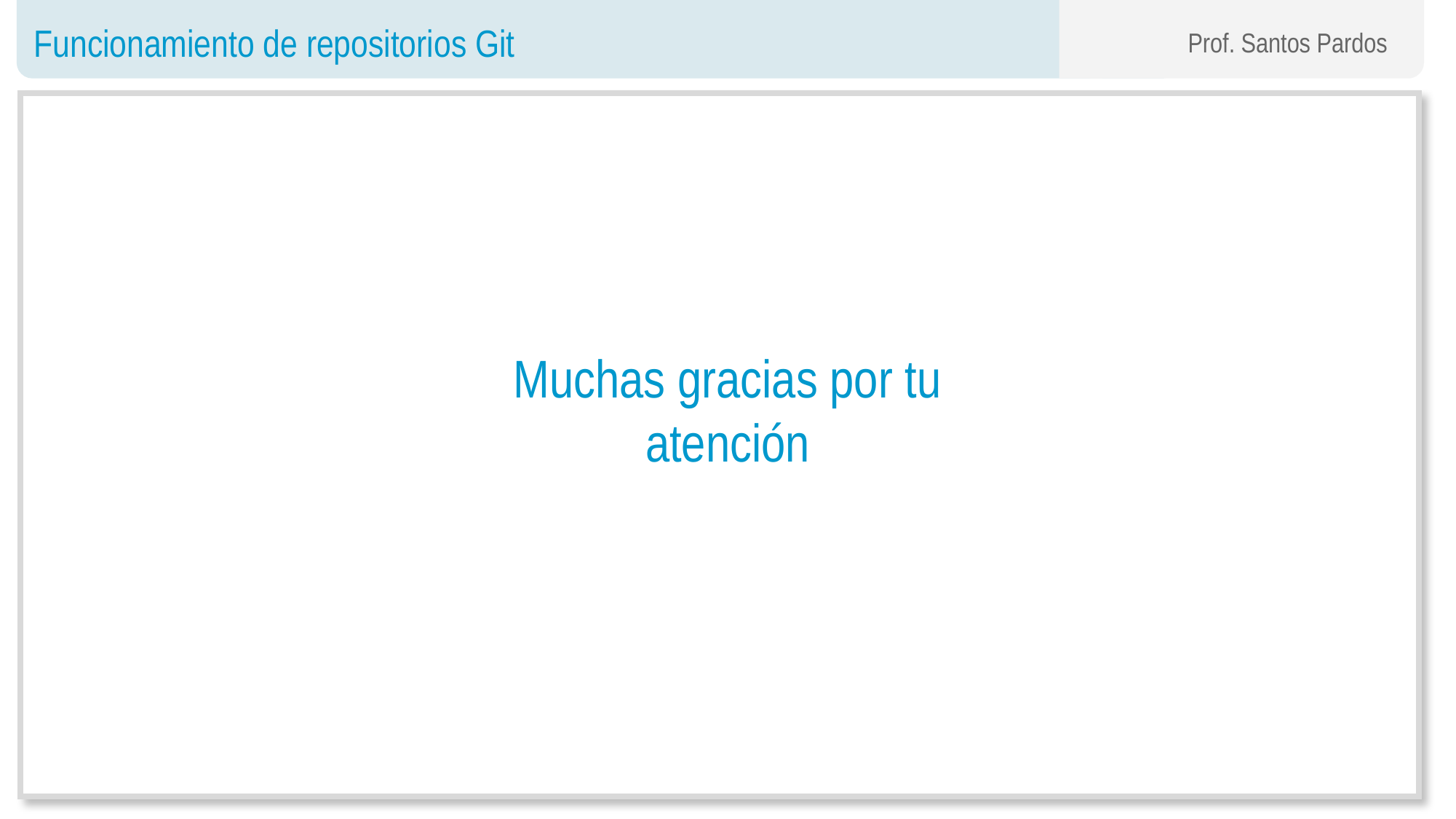

Funcionamiento de repositorios Git
Prof. Santos Pardos
Muchas gracias por tu atención